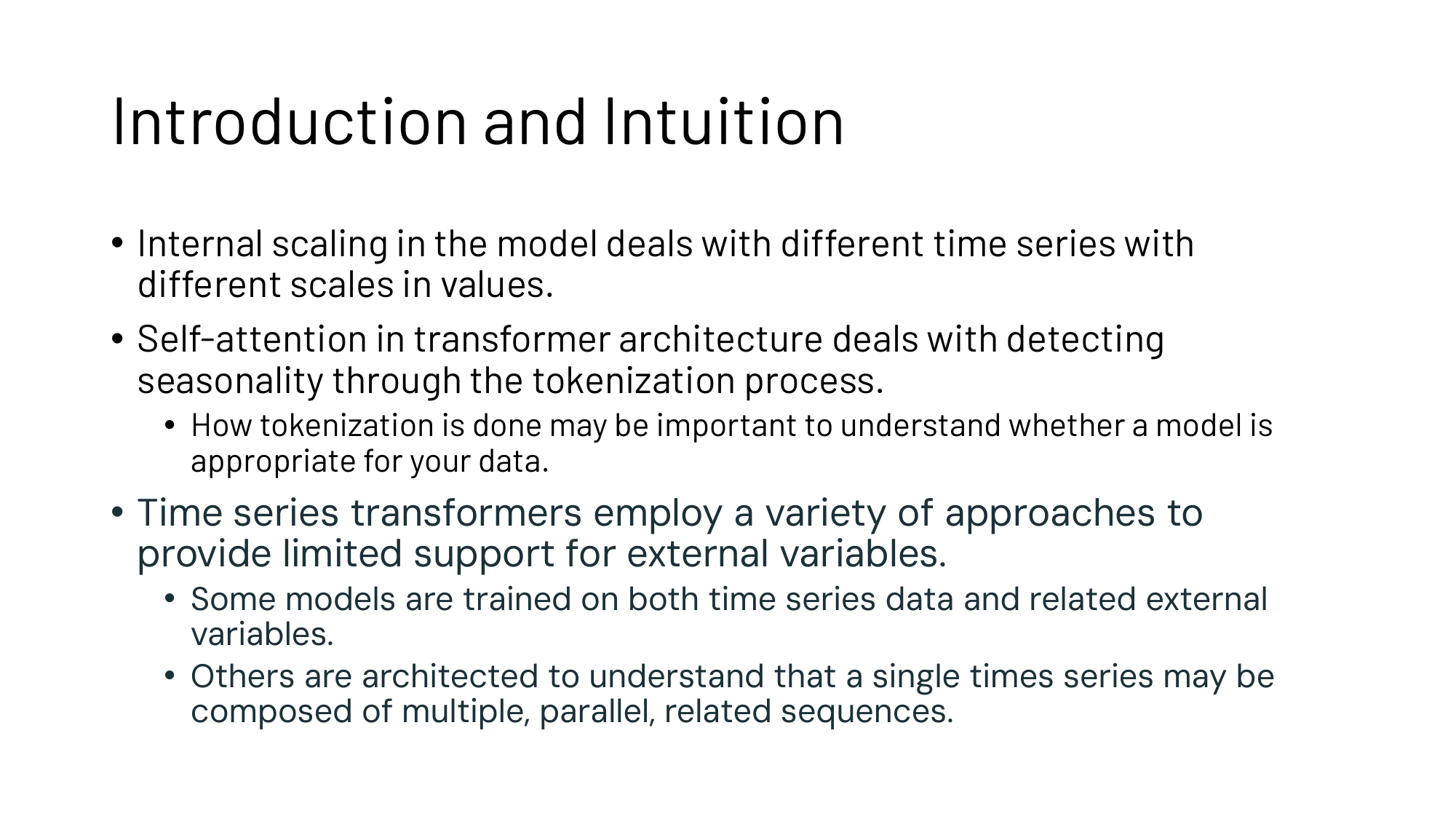

# Introduction and Intuition
Internal scaling in the model deals with different time series with different scales in values.
Self-attention in transformer architecture deals with detecting seasonality through the tokenization process.
How tokenization is done may be important to understand whether a model is appropriate for your data.
Time series transformers employ a variety of approaches to provide limited support for external variables.
Some models are trained on both time series data and related external variables.
Others are architected to understand that a single times series may be composed of multiple, parallel, related sequences.